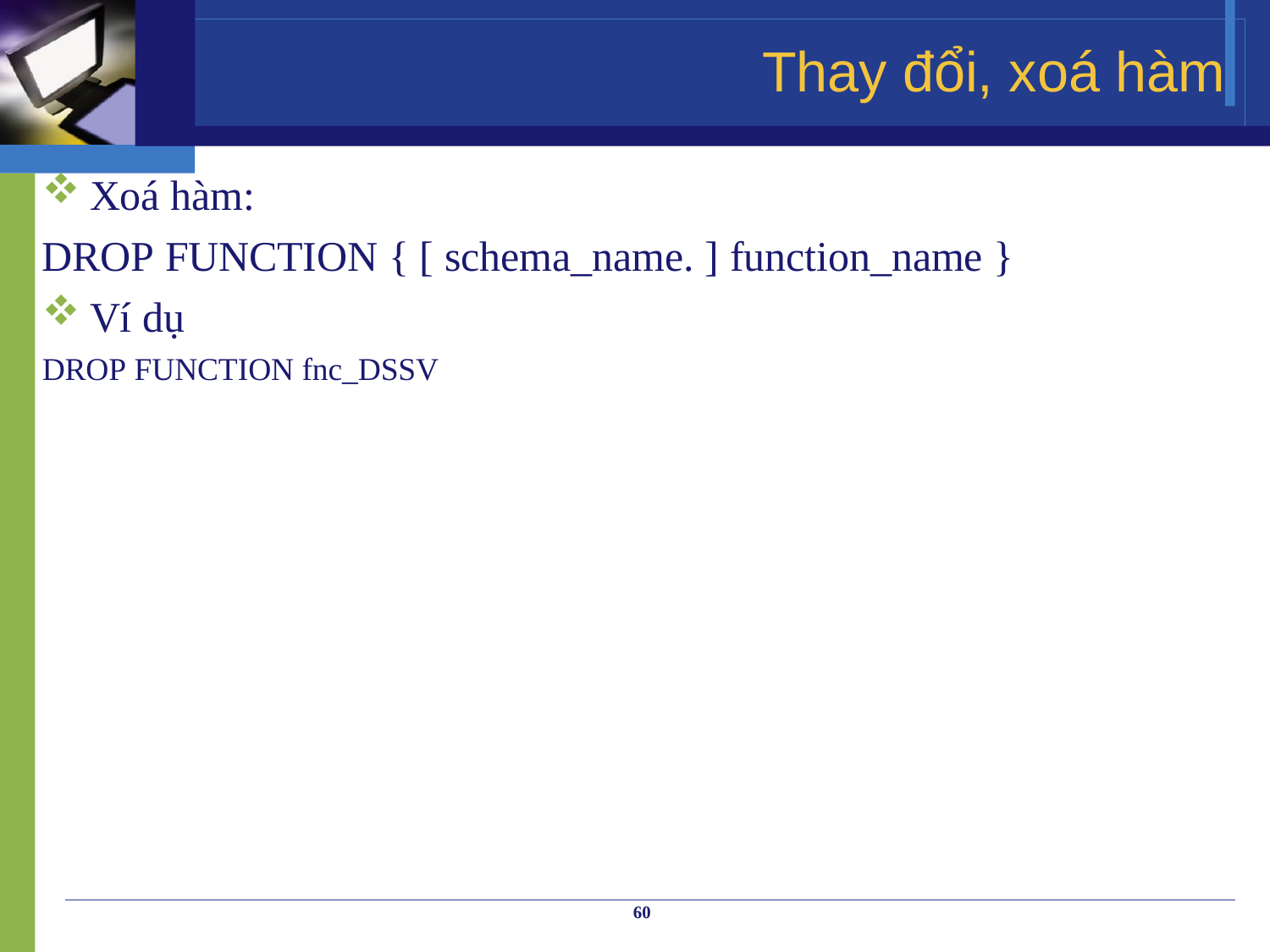

# Thay đổi, xoá hàm
Xoá hàm:
DROP FUNCTION { [ schema_name. ] function_name }
Ví dụ
DROP FUNCTION fnc_DSSV
60